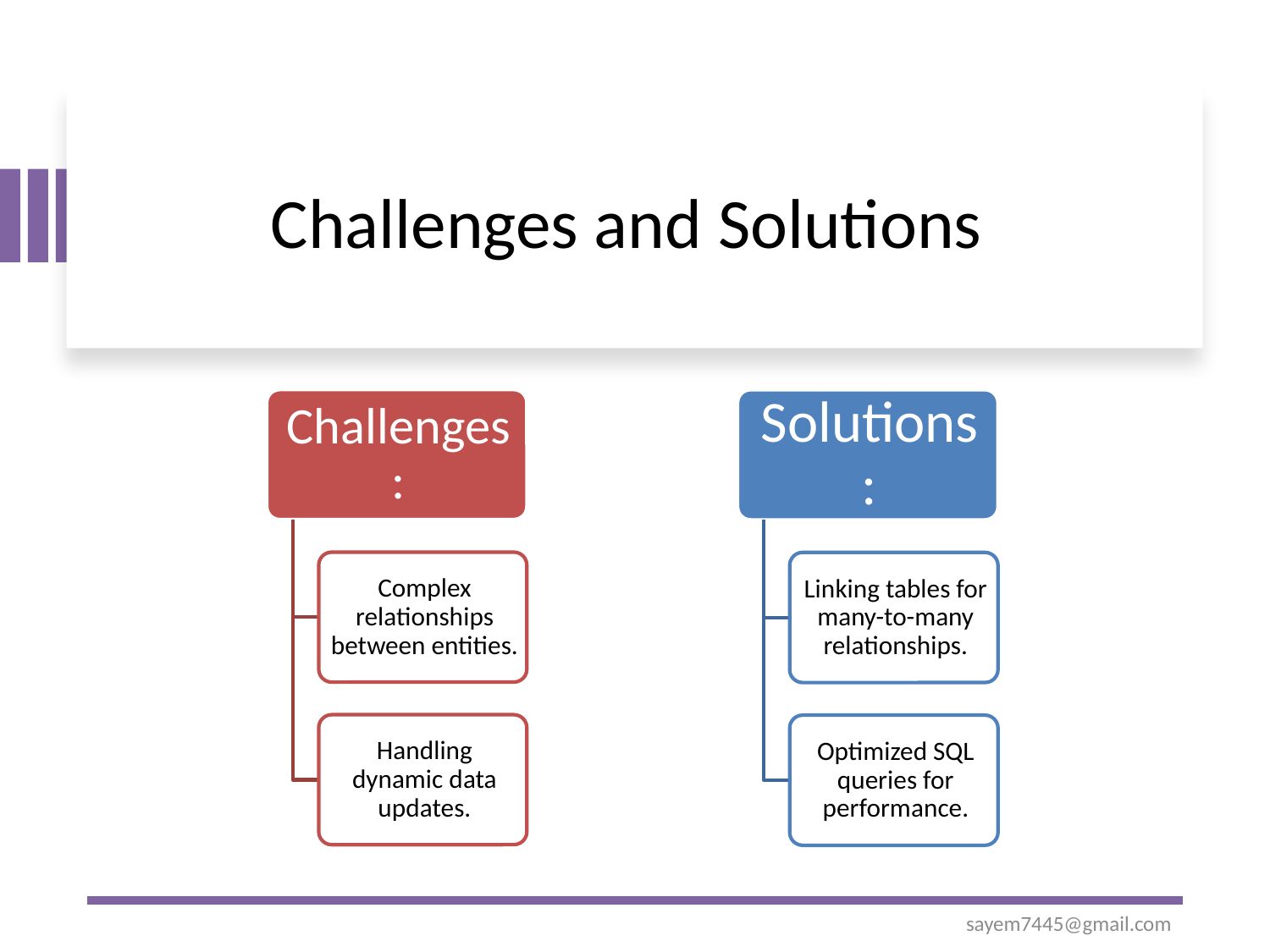

# Challenges and Solutions

Solutions:
Linking tables for many-to-many relationships.
Optimized SQL queries for performance.
Challenges:
Complex relationships between entities.
Handling dynamic data updates.
sayem7445@gmail.com